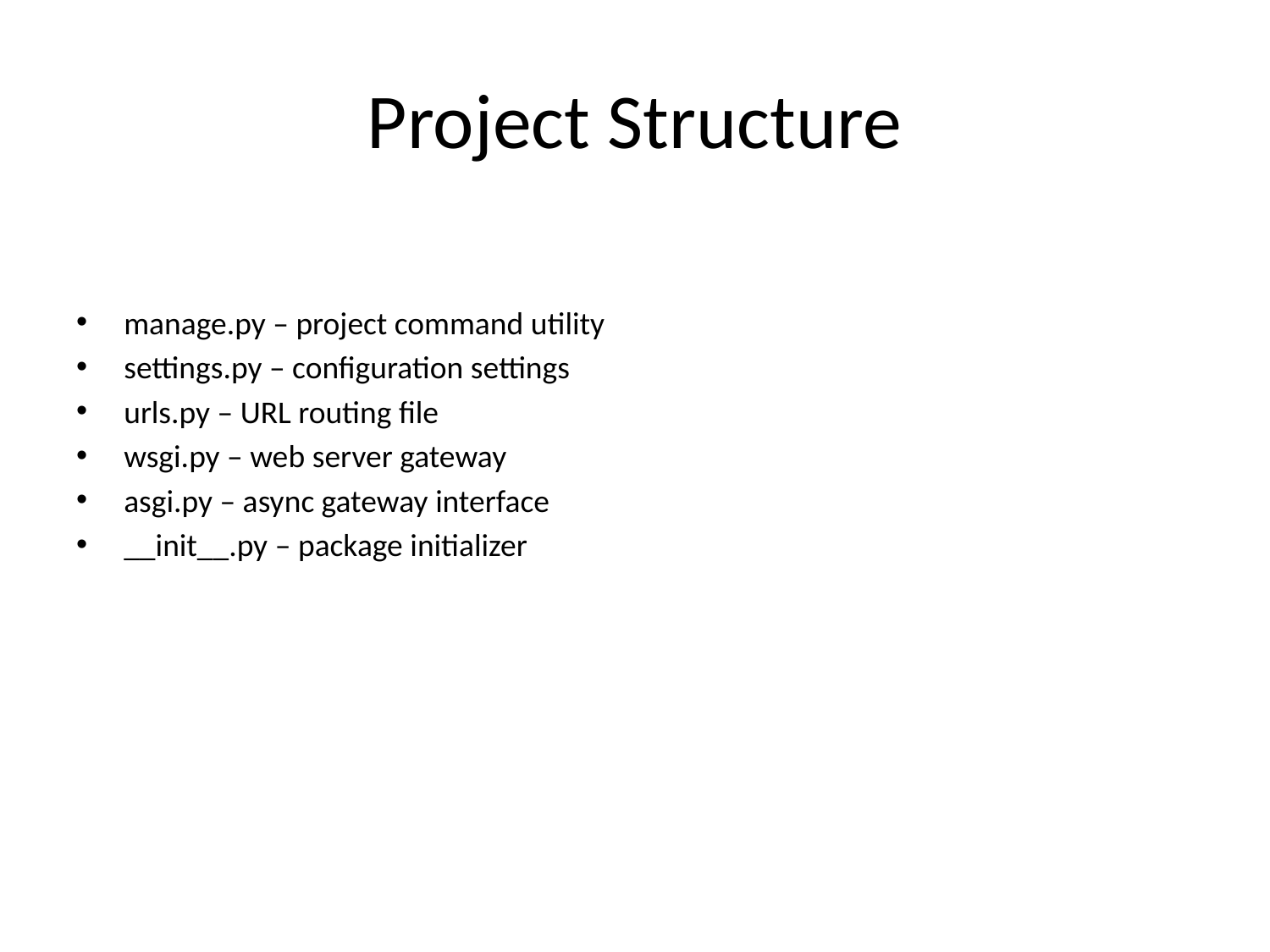

# Project Structure

manage.py – project command utility
settings.py – configuration settings
urls.py – URL routing file
wsgi.py – web server gateway
asgi.py – async gateway interface
__init__.py – package initializer